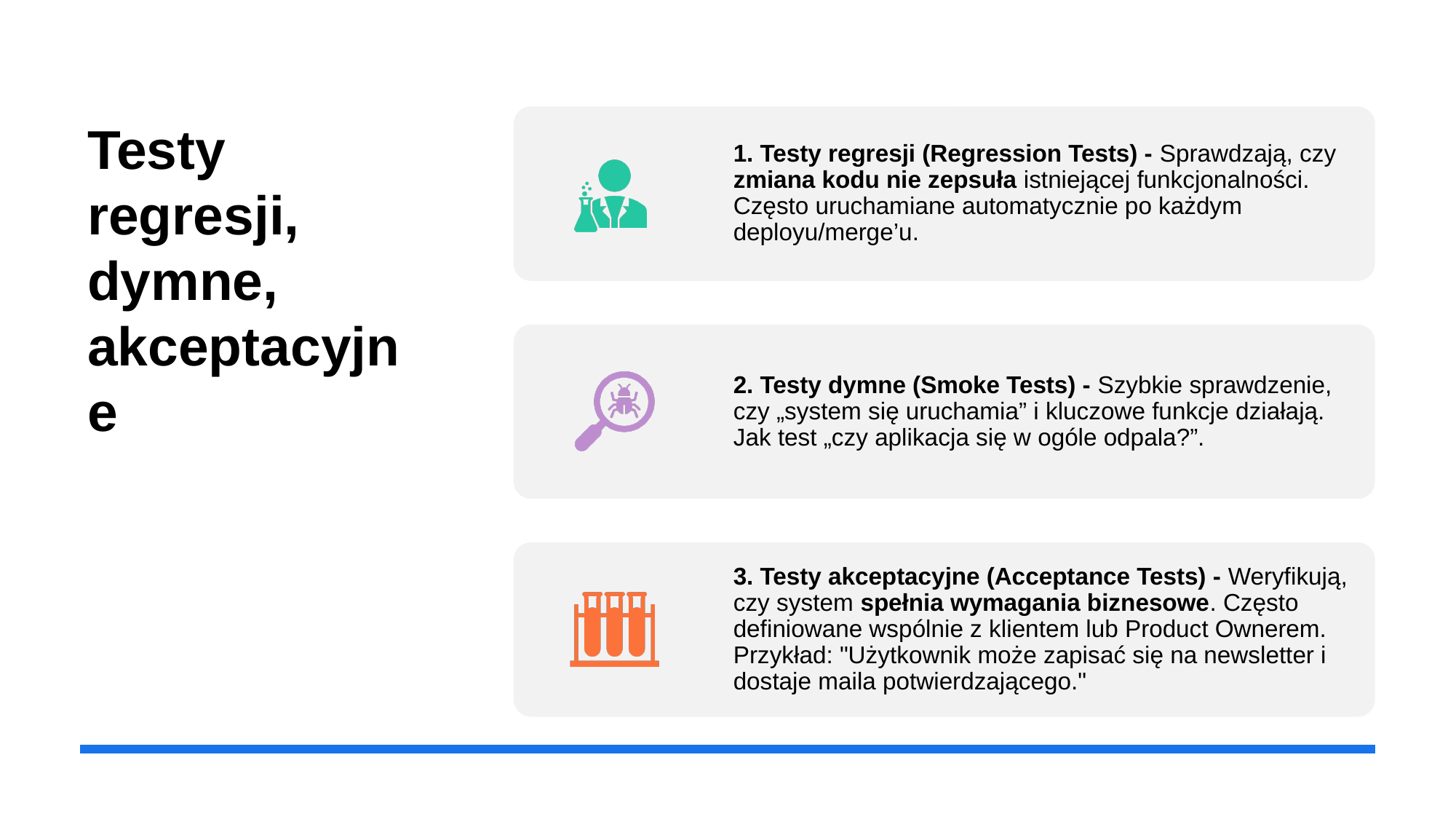

1. Testy regresji (Regression Tests) - Sprawdzają, czy zmiana kodu nie zepsuła istniejącej funkcjonalności. Często uruchamiane automatycznie po każdym deployu/merge’u.
2. Testy dymne (Smoke Tests) - Szybkie sprawdzenie, czy „system się uruchamia” i kluczowe funkcje działają. Jak test „czy aplikacja się w ogóle odpala?”.
3. Testy akceptacyjne (Acceptance Tests) - Weryfikują, czy system spełnia wymagania biznesowe. Często definiowane wspólnie z klientem lub Product Ownerem. Przykład: "Użytkownik może zapisać się na newsletter i dostaje maila potwierdzającego."
# Testy regresji, dymne, akceptacyjne